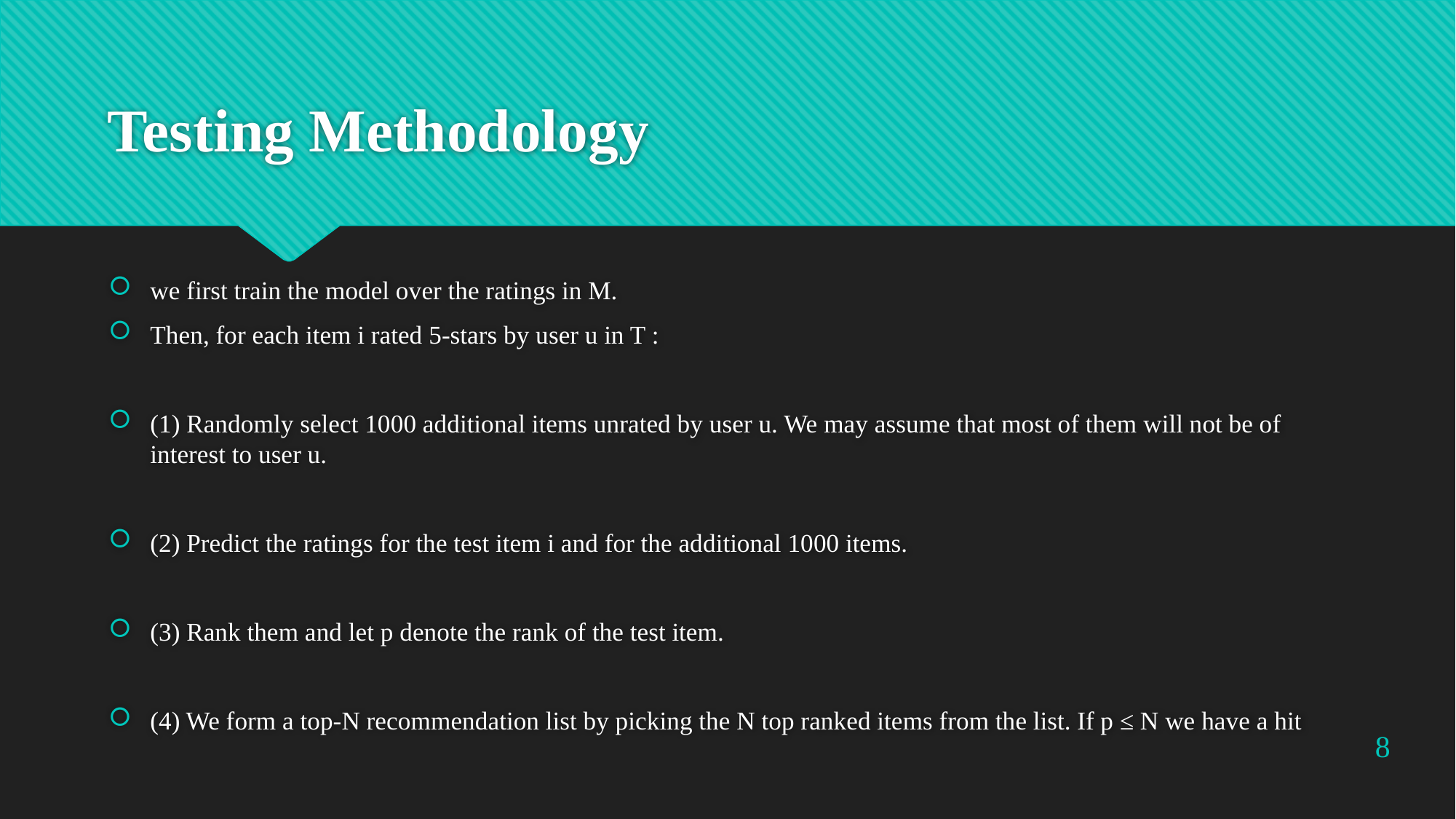

# Testing Methodology
we first train the model over the ratings in M.
Then, for each item i rated 5-stars by user u in T :

(1) Randomly select 1000 additional items unrated by user u. We may assume that most of them will not be of interest to user u.

(2) Predict the ratings for the test item i and for the additional 1000 items.

(3) Rank them and let p denote the rank of the test item.

(4) We form a top-N recommendation list by picking the N top ranked items from the list. If p ≤ N we have a hit
8